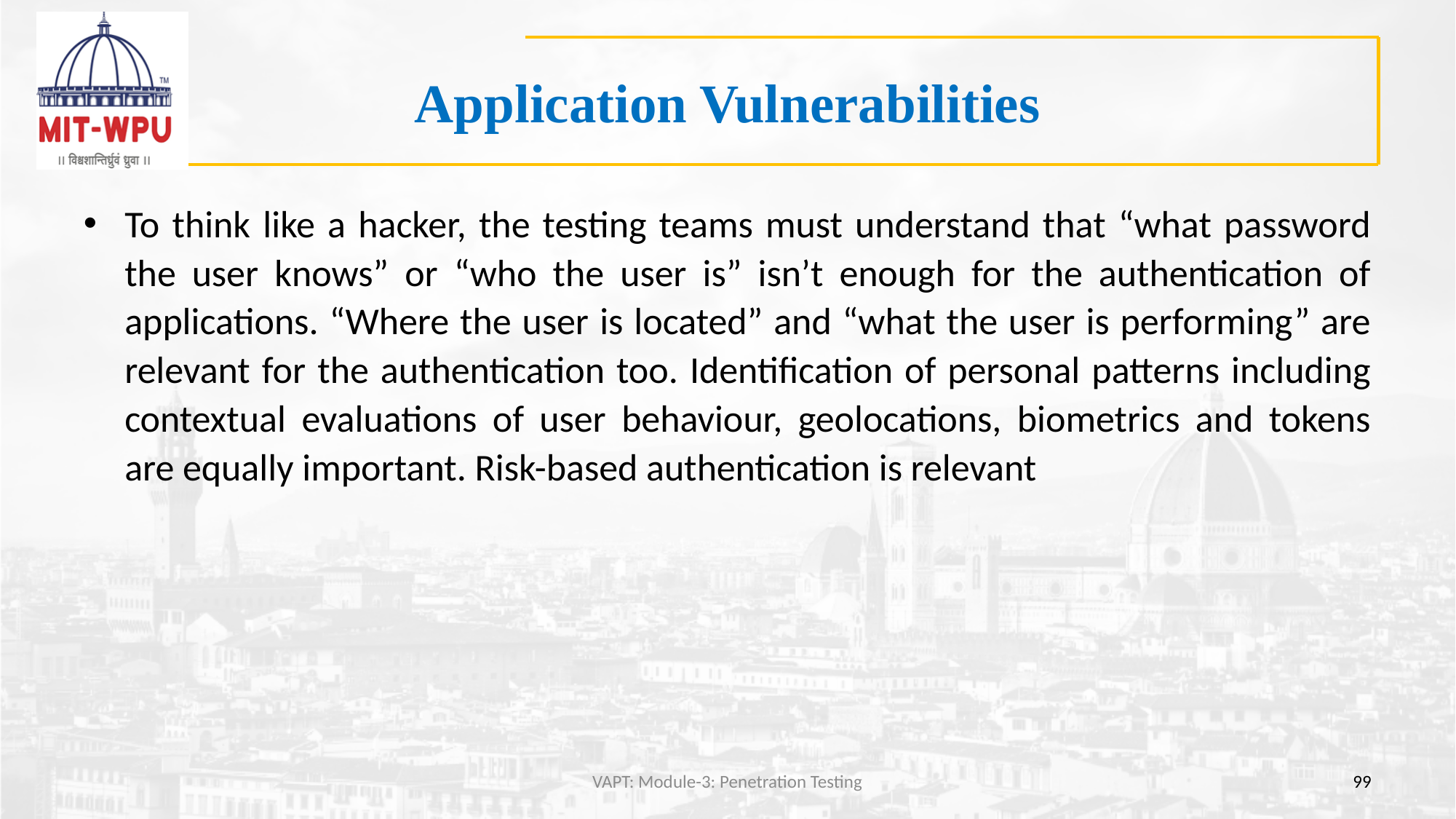

# Application Vulnerabilities
To think like a hacker, the testing teams must understand that “what password the user knows” or “who the user is” isn’t enough for the authentication of applications. “Where the user is located” and “what the user is performing” are relevant for the authentication too. Identification of personal patterns including contextual evaluations of user behaviour, geolocations, biometrics and tokens are equally important. Risk-based authentication is relevant

VAPT: Module-3: Penetration Testing
99